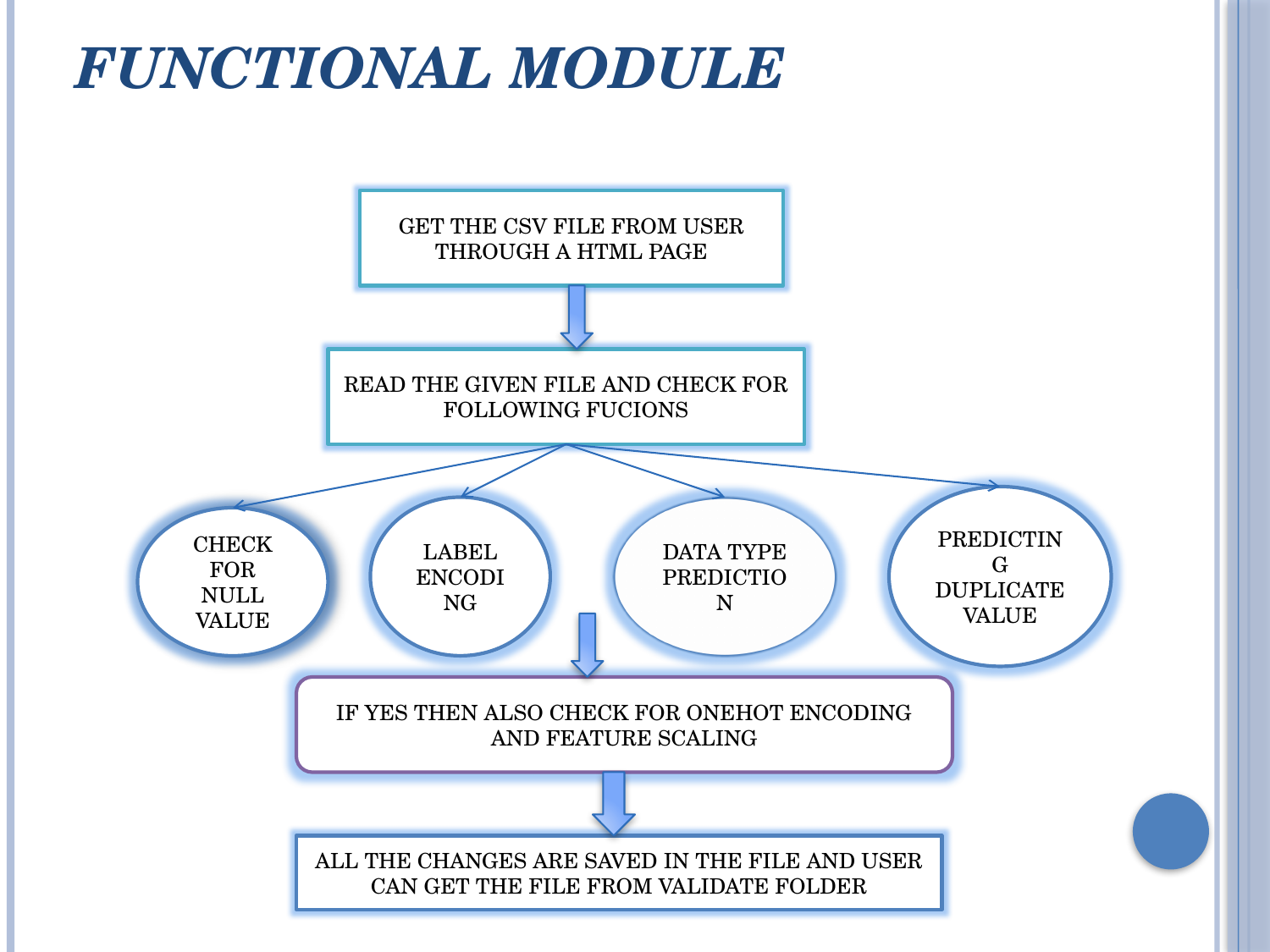

# FUNCTIONAL MODULE

GET THE CSV FILE FROM USER THROUGH A HTML PAGE

READ THE GIVEN FILE AND CHECK FOR FOLLOWING FUCIONS
PREDICTING DUPLICATE VALUE
LABEL ENCODING
DATA TYPE PREDICTION
CHECK FOR NULL VALUE

IF YES THEN ALSO CHECK FOR ONEHOT ENCODING AND FEATURE SCALING

ALL THE CHANGES ARE SAVED IN THE FILE AND USER CAN GET THE FILE FROM VALIDATE FOLDER